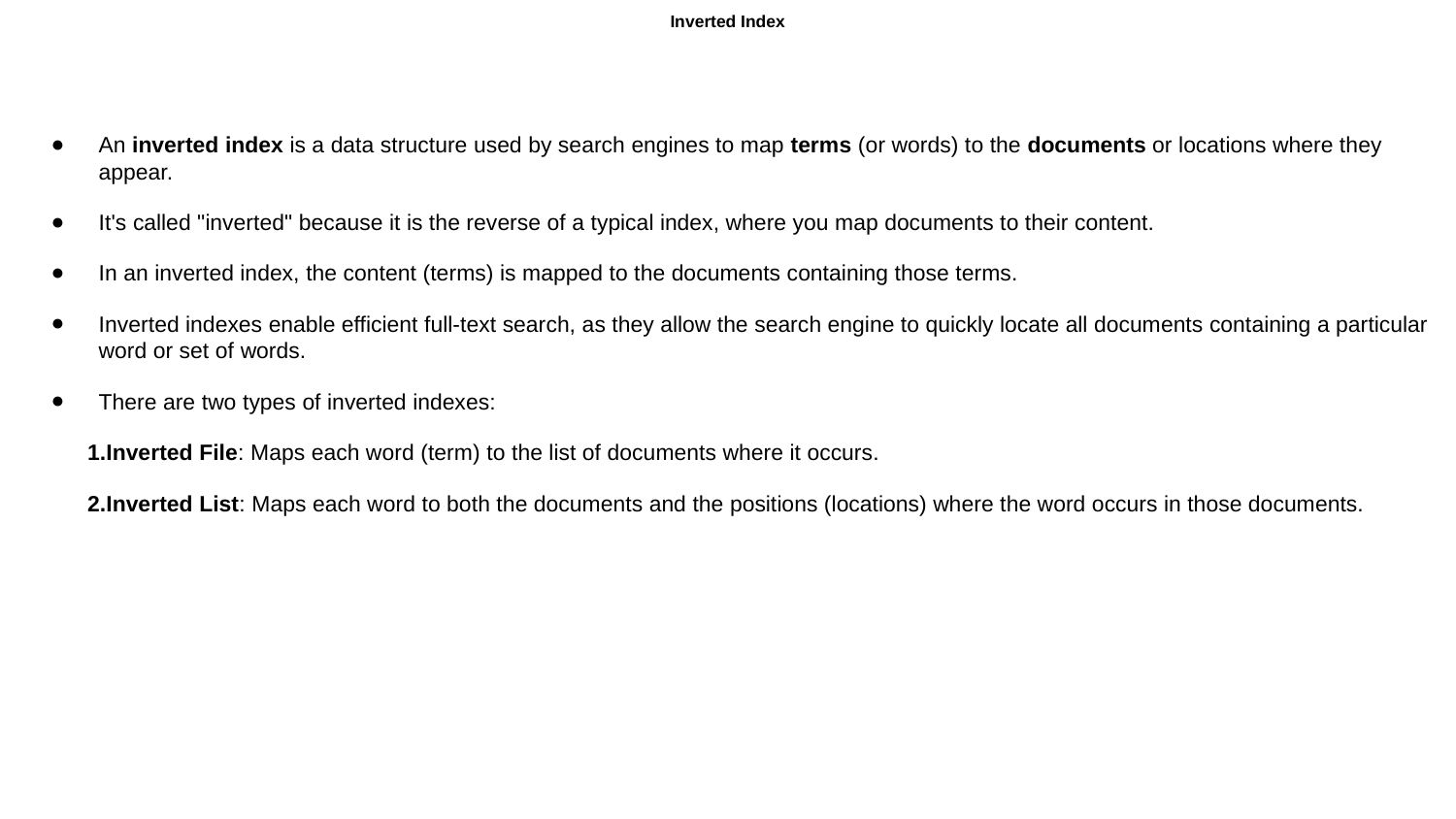

# Inverted Index
An inverted index is a data structure used by search engines to map terms (or words) to the documents or locations where they appear.
It's called "inverted" because it is the reverse of a typical index, where you map documents to their content.
In an inverted index, the content (terms) is mapped to the documents containing those terms.
Inverted indexes enable efficient full-text search, as they allow the search engine to quickly locate all documents containing a particular word or set of words.
There are two types of inverted indexes:
Inverted File: Maps each word (term) to the list of documents where it occurs.
Inverted List: Maps each word to both the documents and the positions (locations) where the word occurs in those documents.